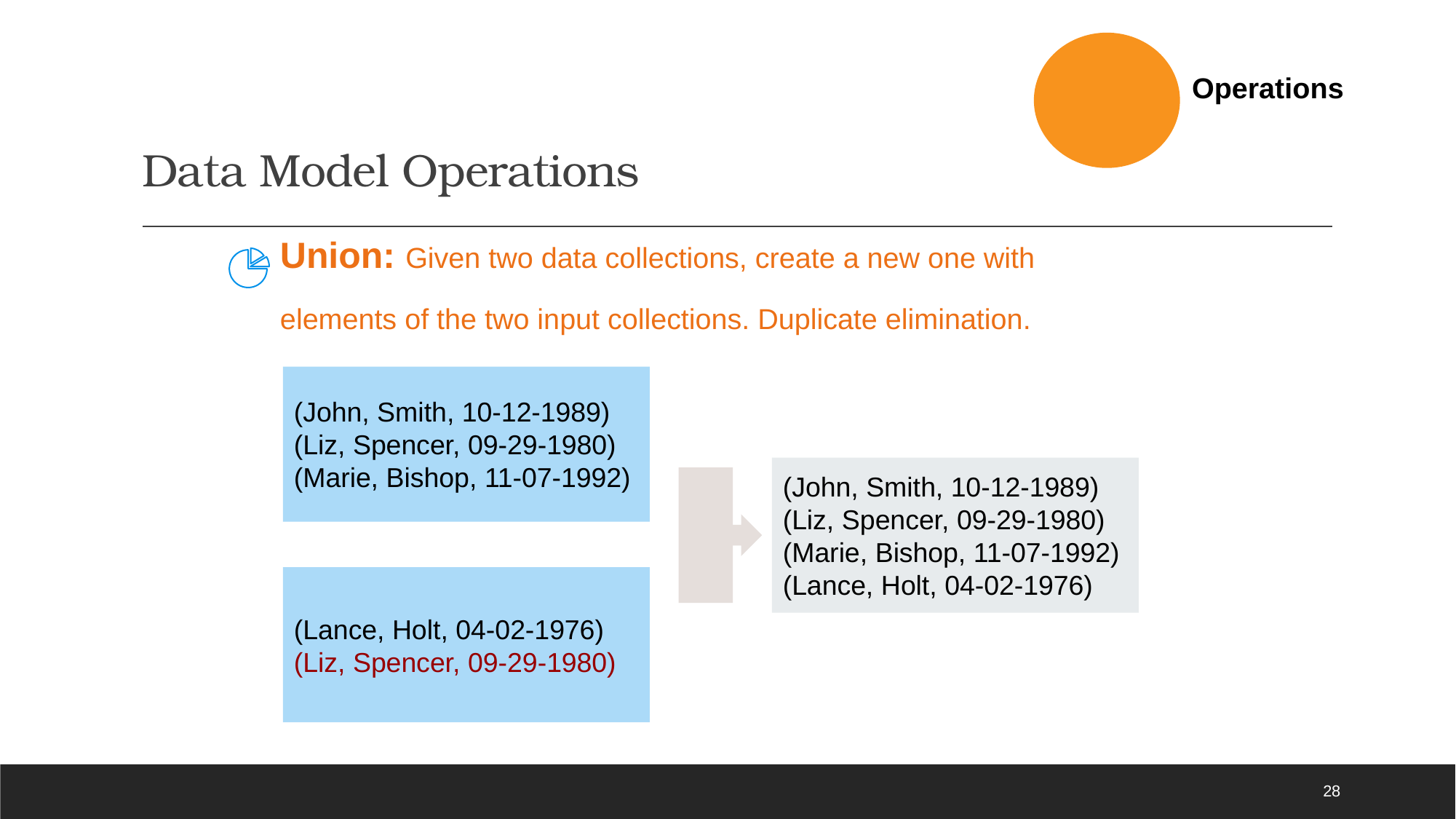

# Data Model Operations
Operations

Union: Given two data collections, create a new one with
elements of the two input collections. Duplicate elimination.

(John, Smith, 10-12-1989)
(Liz, Spencer, 09-29-1980)
(Marie, Bishop, 11-07-1992)
(Lance, Holt, 04-02-1976)
(Liz, Spencer, 09-29-1980)
(John, Smith, 10-12-1989)
(Liz, Spencer, 09-29-1980)
(Marie, Bishop, 11-07-1992)
(Lance, Holt, 04-02-1976)

28